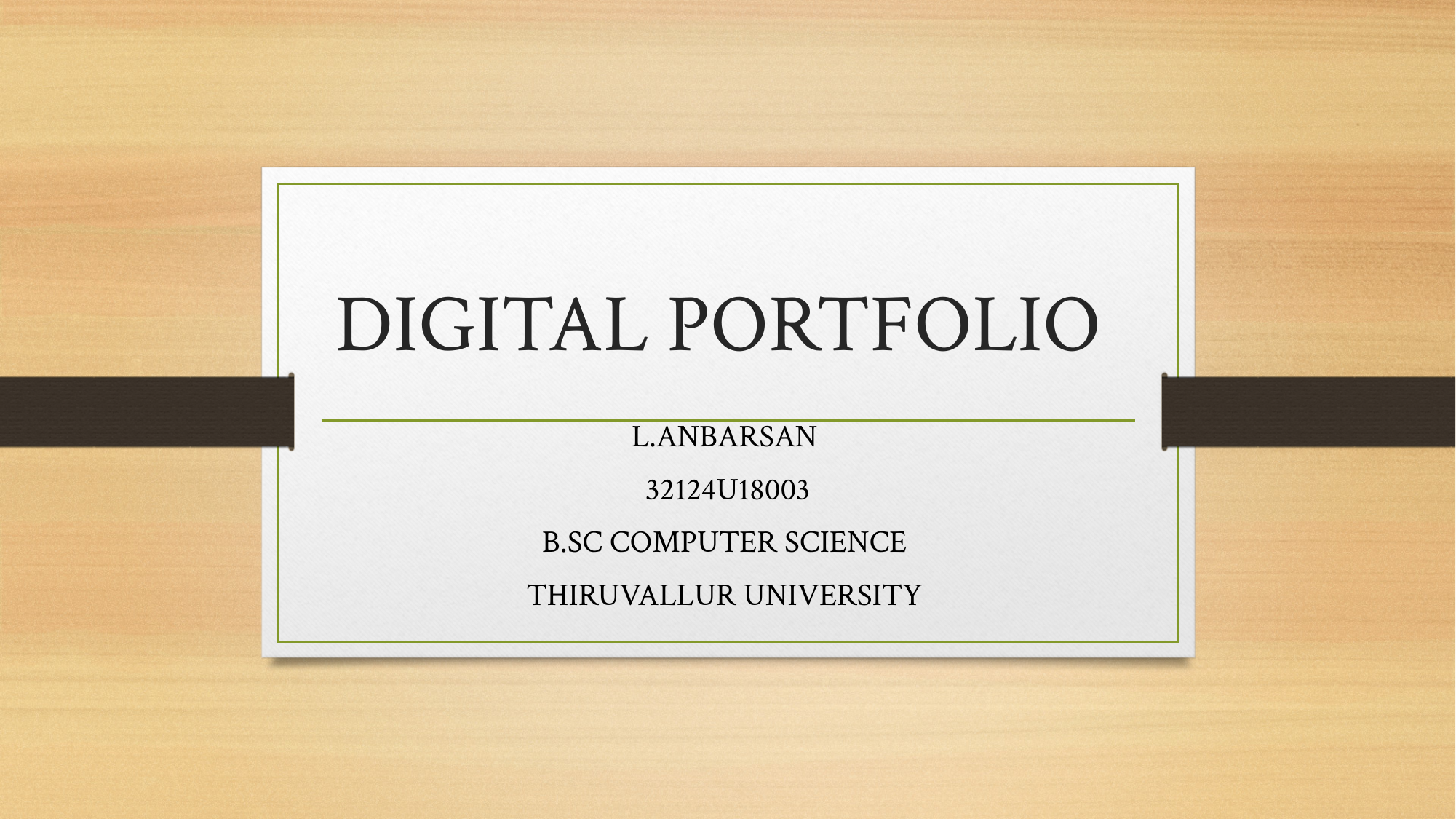

# DIGITAL PORTFOLIO
L.ANBARSAN
32124U18003
B.SC COMPUTER SCIENCE
THIRUVALLUR UNIVERSITY